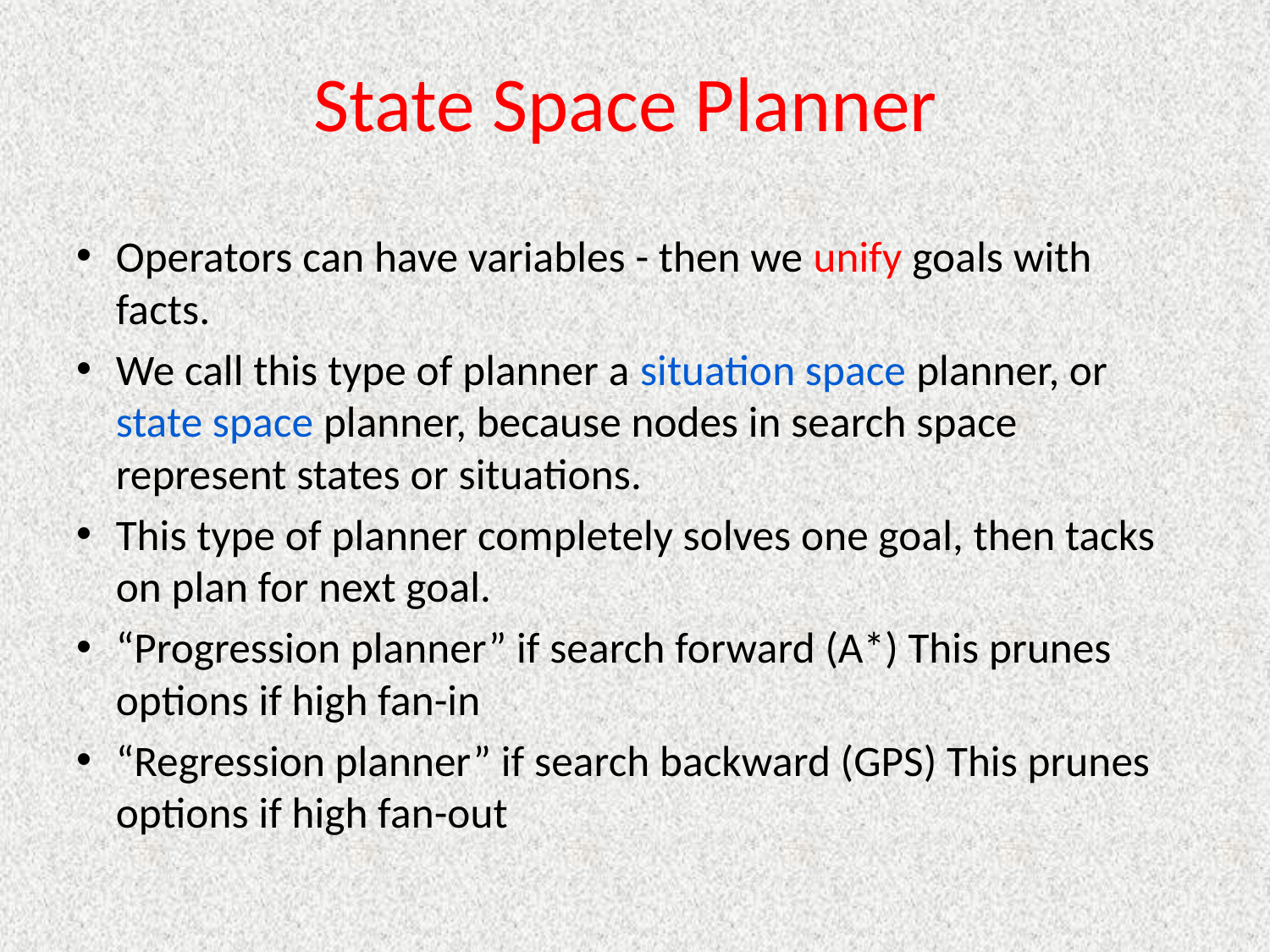

# State Space Planner
Operators can have variables - then we unify goals with facts.
We call this type of planner a situation space planner, or state space planner, because nodes in search space represent states or situations.
This type of planner completely solves one goal, then tacks on plan for next goal.
“Progression planner” if search forward (A*) This prunes options if high fan-in
“Regression planner” if search backward (GPS) This prunes options if high fan-out